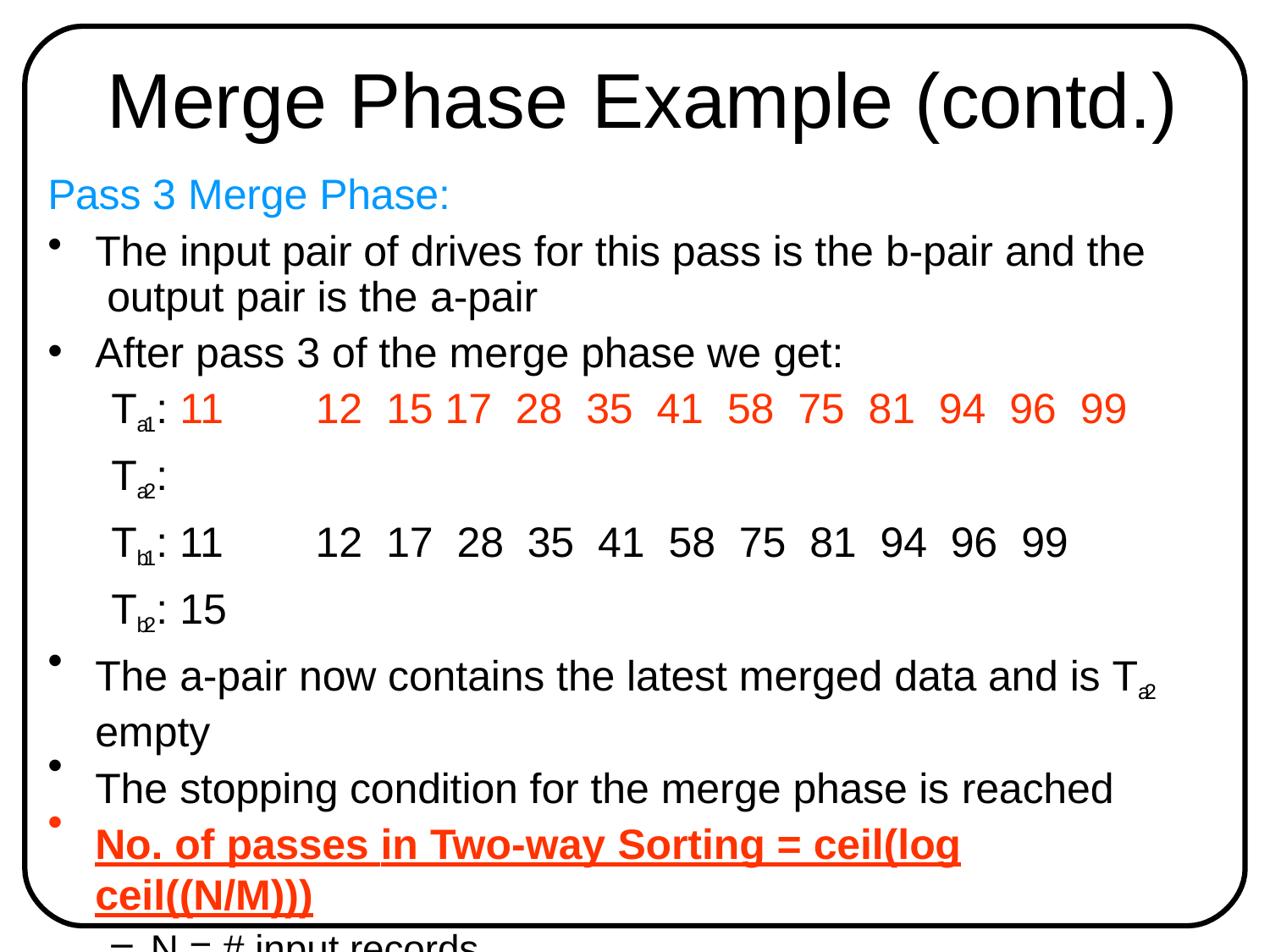

# Merge Phase	Example (contd.)
Pass 3 Merge Phase:
The input pair of drives for this pass is the b-pair and the  output pair is the a-pair
After pass 3 of the merge phase we get:
Ta1: 11	12	15 17	28	35	41	58	75	81	94	96	99
Ta2:
Tb1: 11	12	17	28	35	41	58	75	81	94	96	99
Tb2: 15
The a-pair now contains the latest merged data and is Ta2  empty
The stopping condition for the merge phase is reached
No. of passes in Two-way Sorting = ceil(log ceil((N/M)))
N = # input records
M = # records that can fit inside internal storage of computer
•
•
•
•